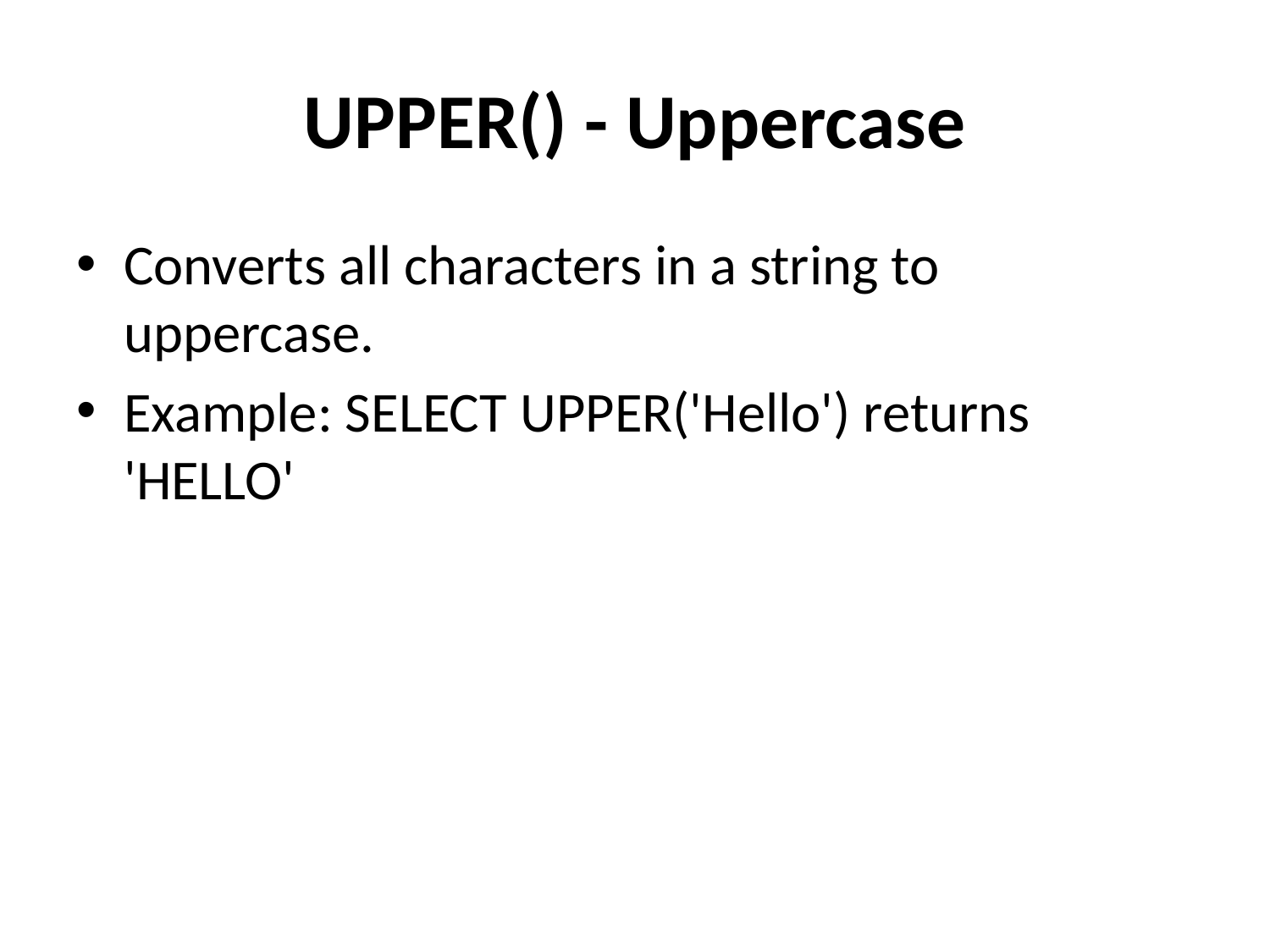

# UPPER() - Uppercase
Converts all characters in a string to uppercase.
Example: SELECT UPPER('Hello') returns 'HELLO'